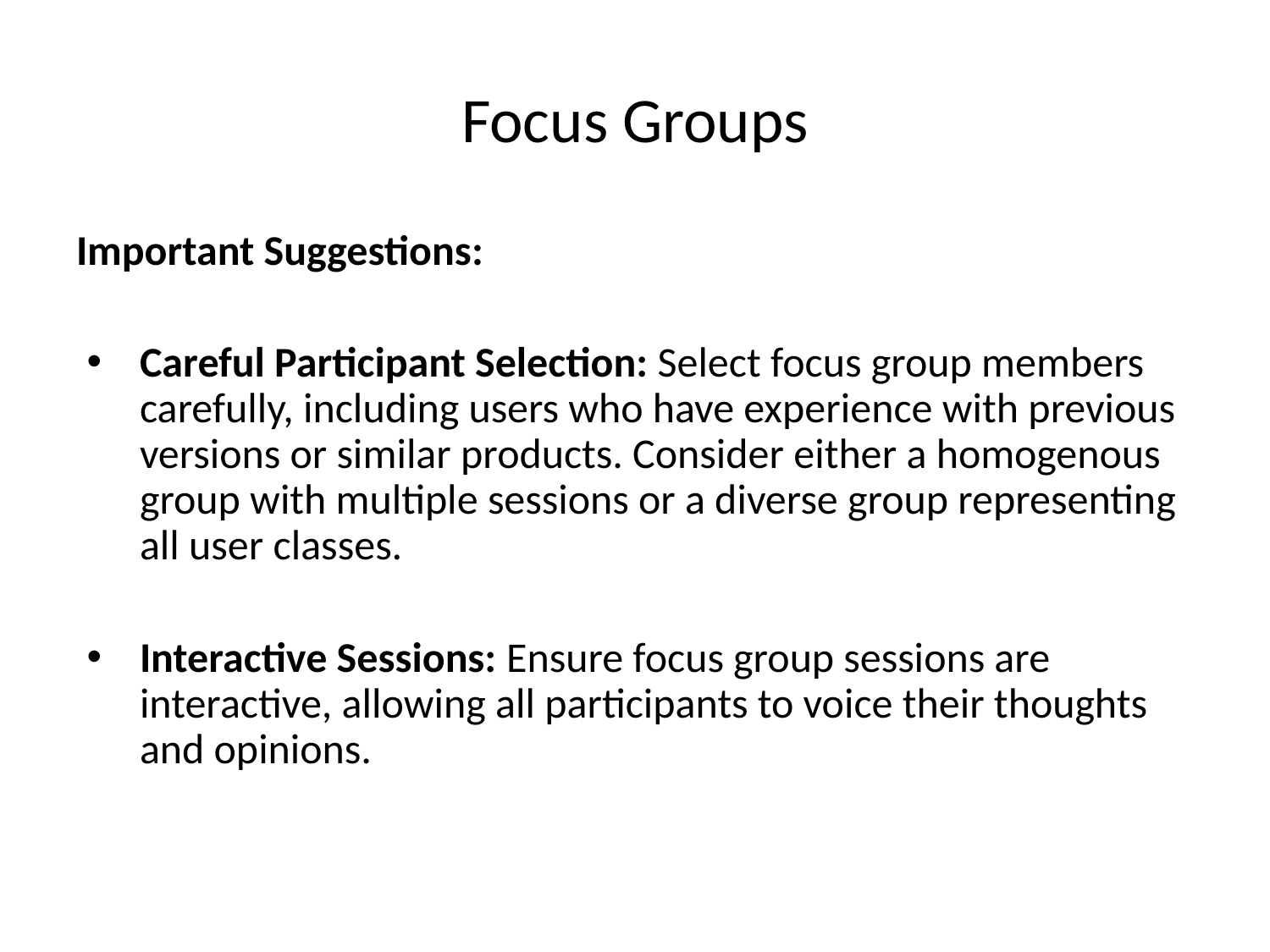

# Focus Groups
Important Suggestions:

Careful Participant Selection: Select focus group members carefully, including users who have experience with previous versions or similar products. Consider either a homogenous group with multiple sessions or a diverse group representing all user classes.

Interactive Sessions: Ensure focus group sessions are interactive, allowing all participants to voice their thoughts and opinions.